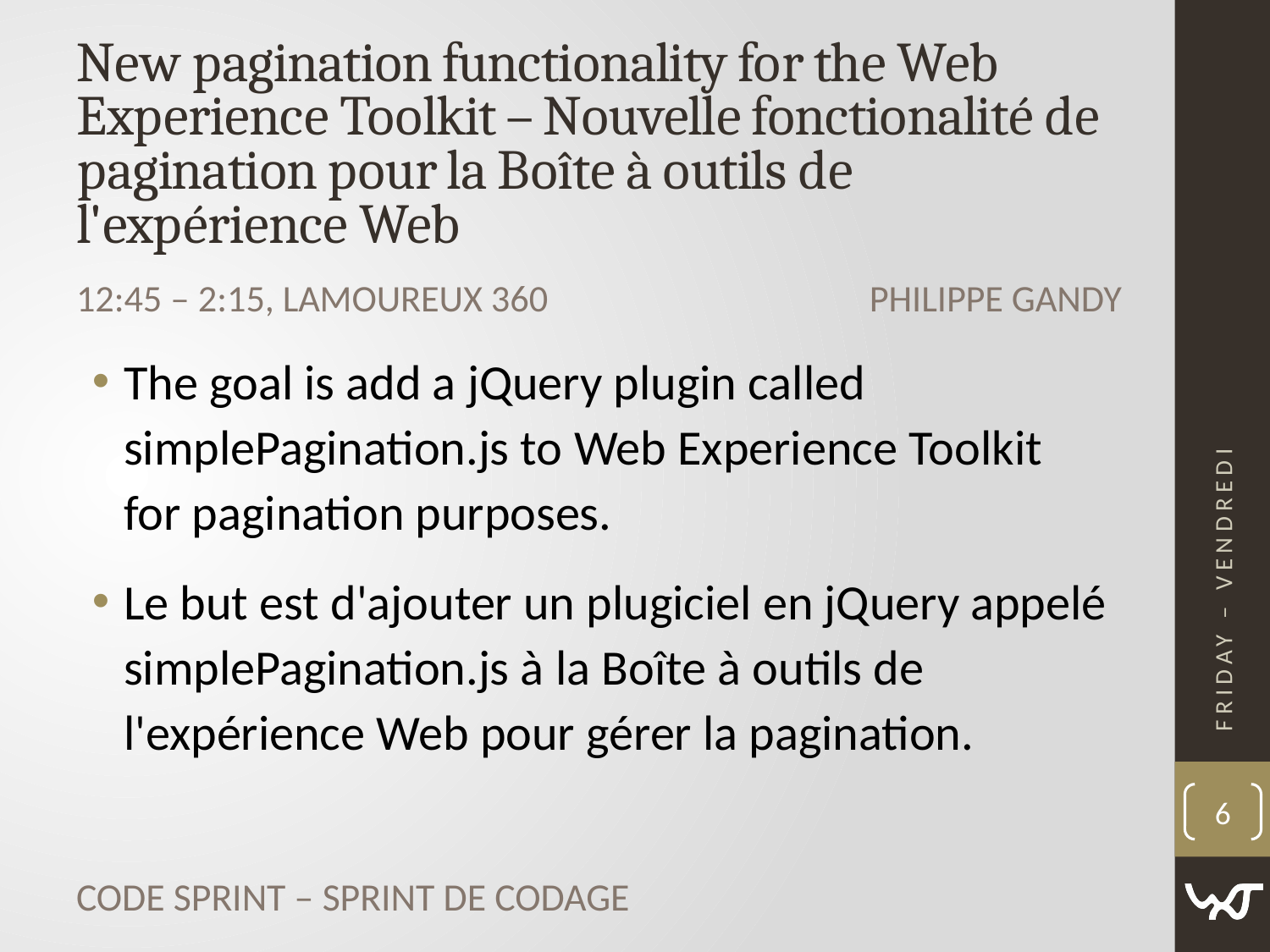

# New pagination functionality for the Web Experience Toolkit – Nouvelle fonctionalité de pagination pour la Boîte à outils de l'expérience Web
Philippe Gandy
12:45 ‒ 2:15, Lamoureux 360
The goal is add a jQuery plugin called simplePagination.js to Web Experience Toolkit for pagination purposes.
Le but est d'ajouter un plugiciel en jQuery appelé simplePagination.js à la Boîte à outils de l'expérience Web pour gérer la pagination.

Friday – Vendredi
6
Code Sprint – Sprint de codage